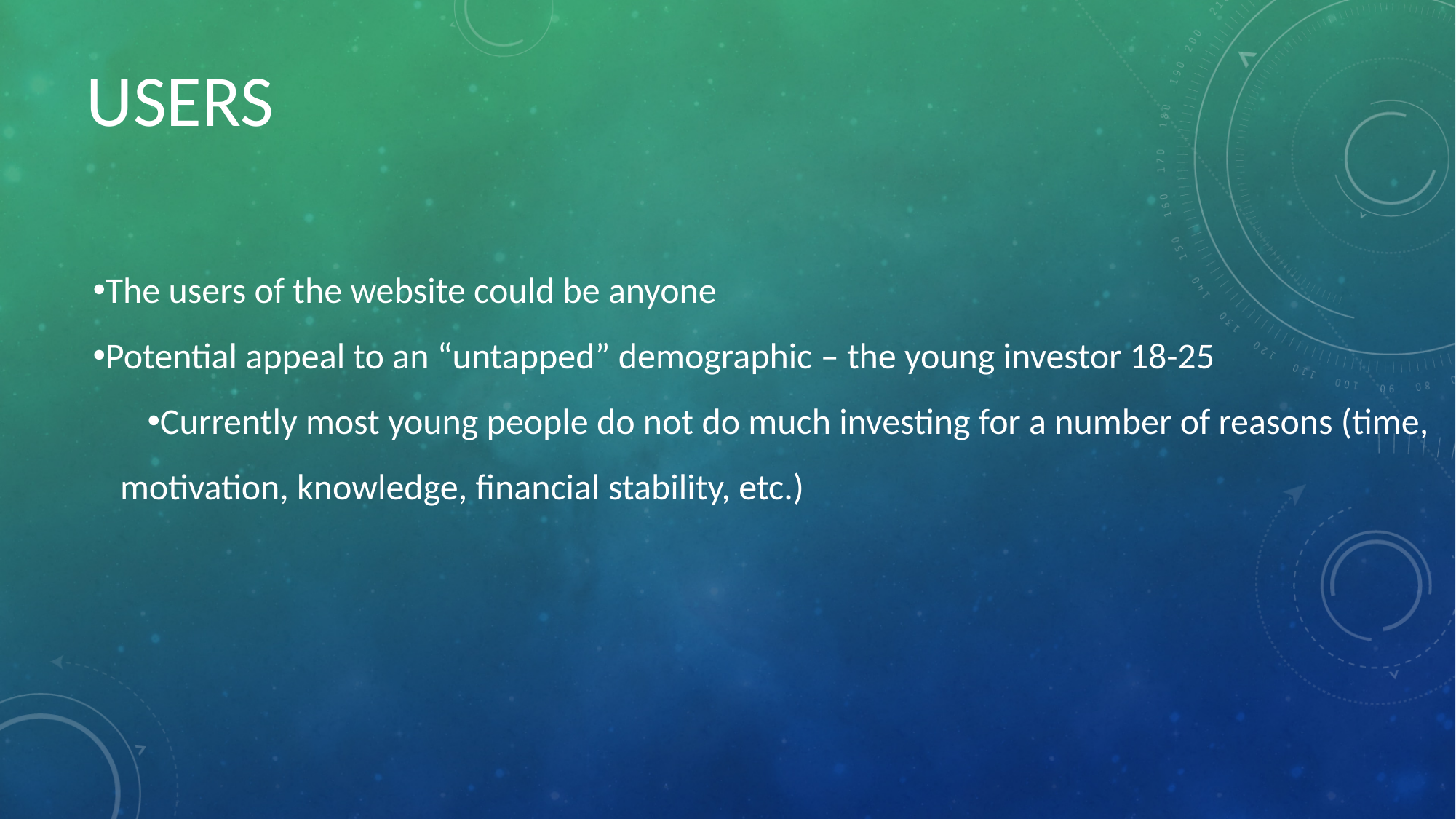

# USERS

The users of the website could be anyone
Potential appeal to an “untapped” demographic – the young investor 18-25
Currently most young people do not do much investing for a number of reasons (time, motivation, knowledge, financial stability, etc.)